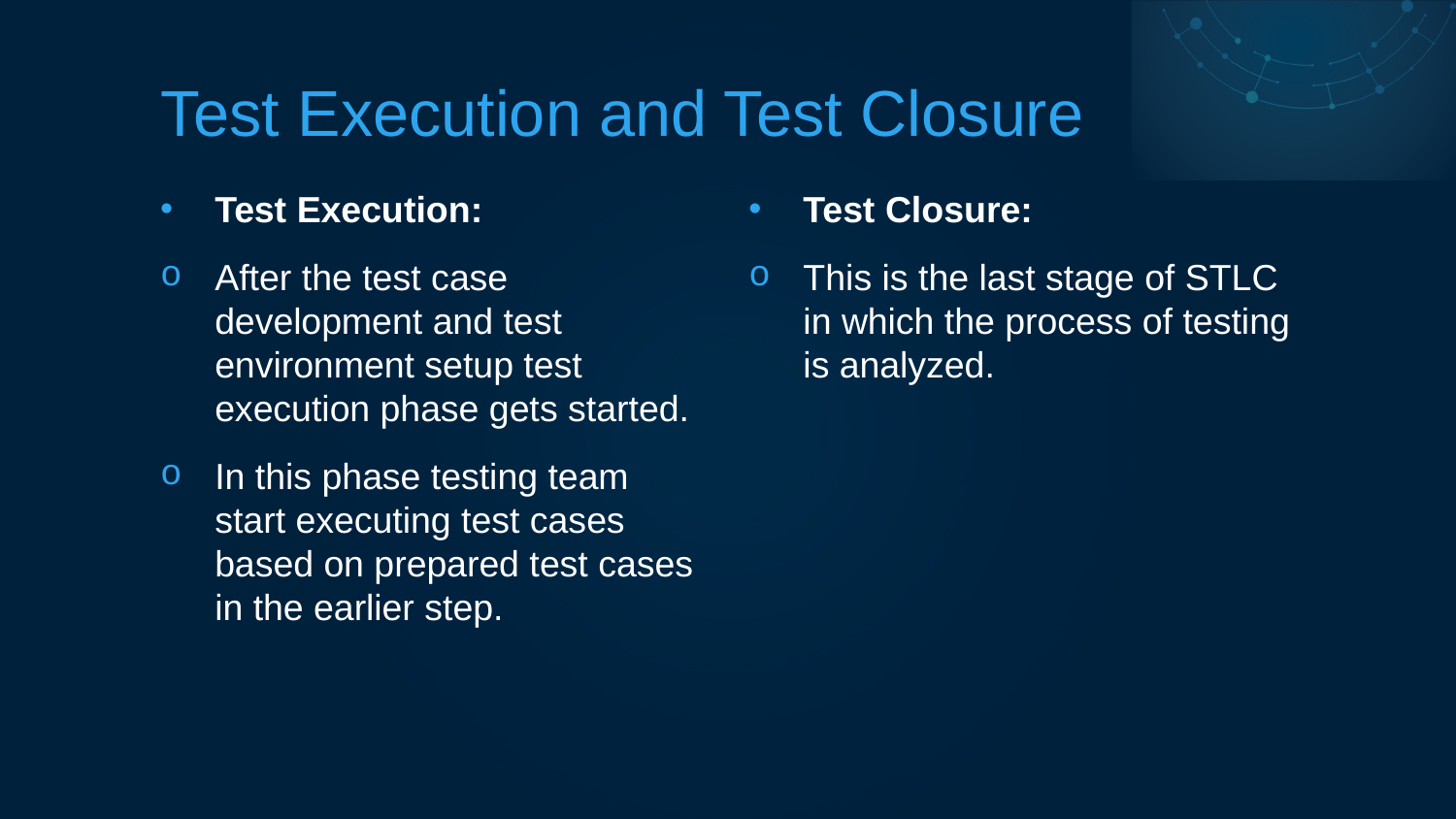

# Test Execution and Test Closure
Test Execution:
After the test case development and test environment setup test execution phase gets started.
In this phase testing team start executing test cases based on prepared test cases in the earlier step.
Test Closure:
This is the last stage of STLC in which the process of testing is analyzed.